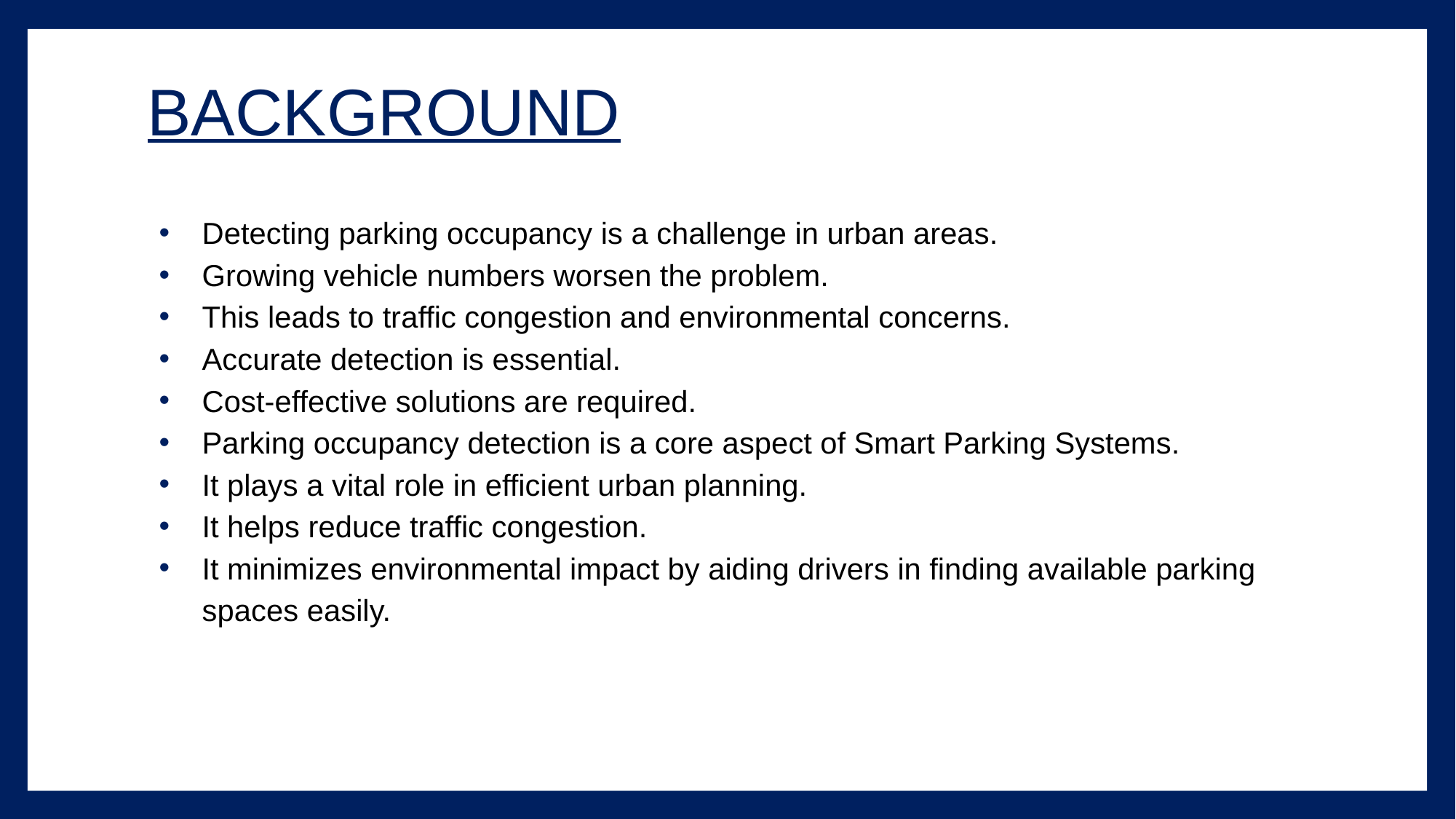

# BACKGROUND
Detecting parking occupancy is a challenge in urban areas.
Growing vehicle numbers worsen the problem.
This leads to traffic congestion and environmental concerns.
Accurate detection is essential.
Cost-effective solutions are required.
Parking occupancy detection is a core aspect of Smart Parking Systems.
It plays a vital role in efficient urban planning.
It helps reduce traffic congestion.
It minimizes environmental impact by aiding drivers in finding available parking spaces easily.